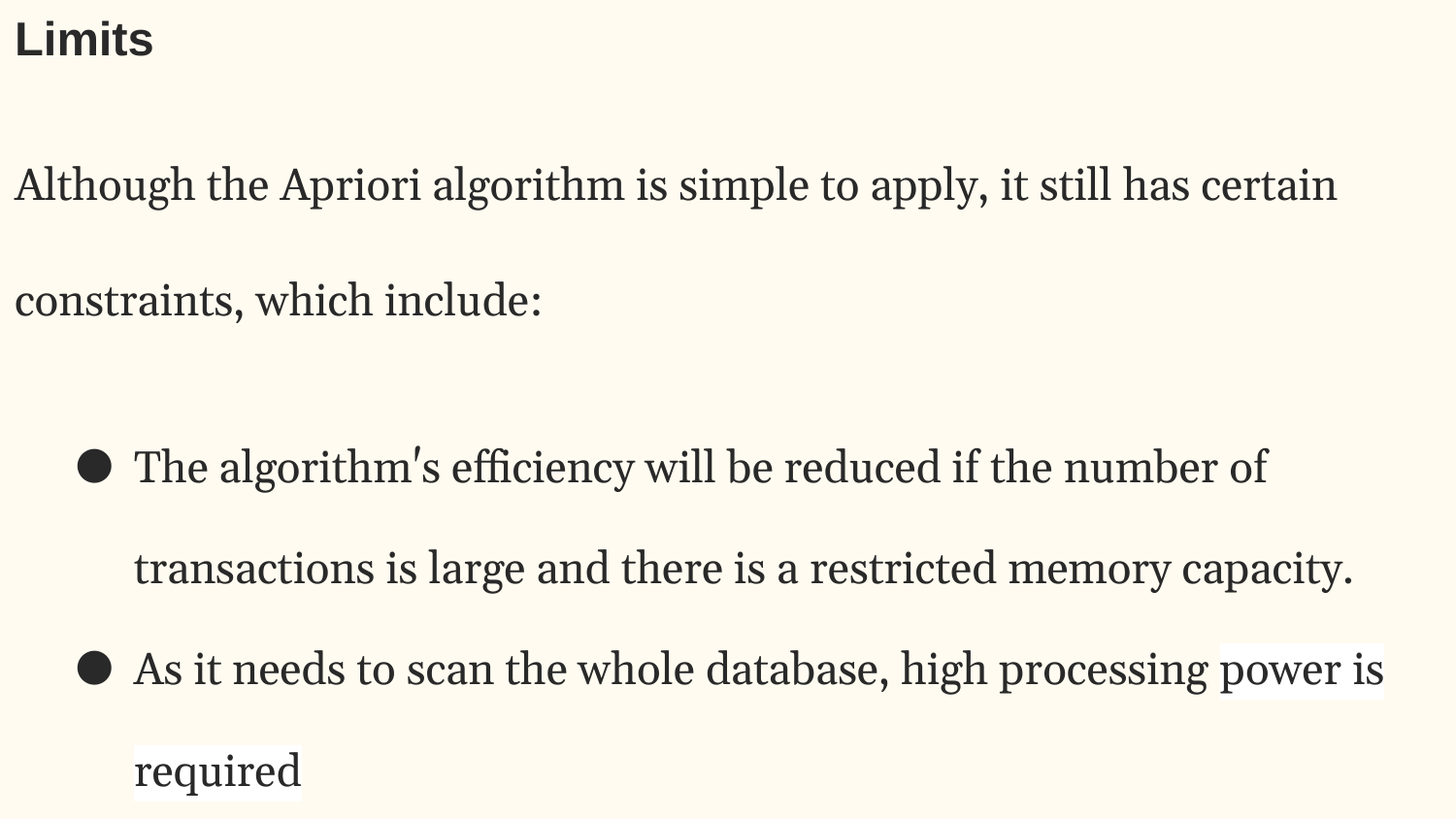

Limits
Although the Apriori algorithm is simple to apply, it still has certain constraints, which include:
The algorithm's efficiency will be reduced if the number of transactions is large and there is a restricted memory capacity.
As it needs to scan the whole database, high processing power is required